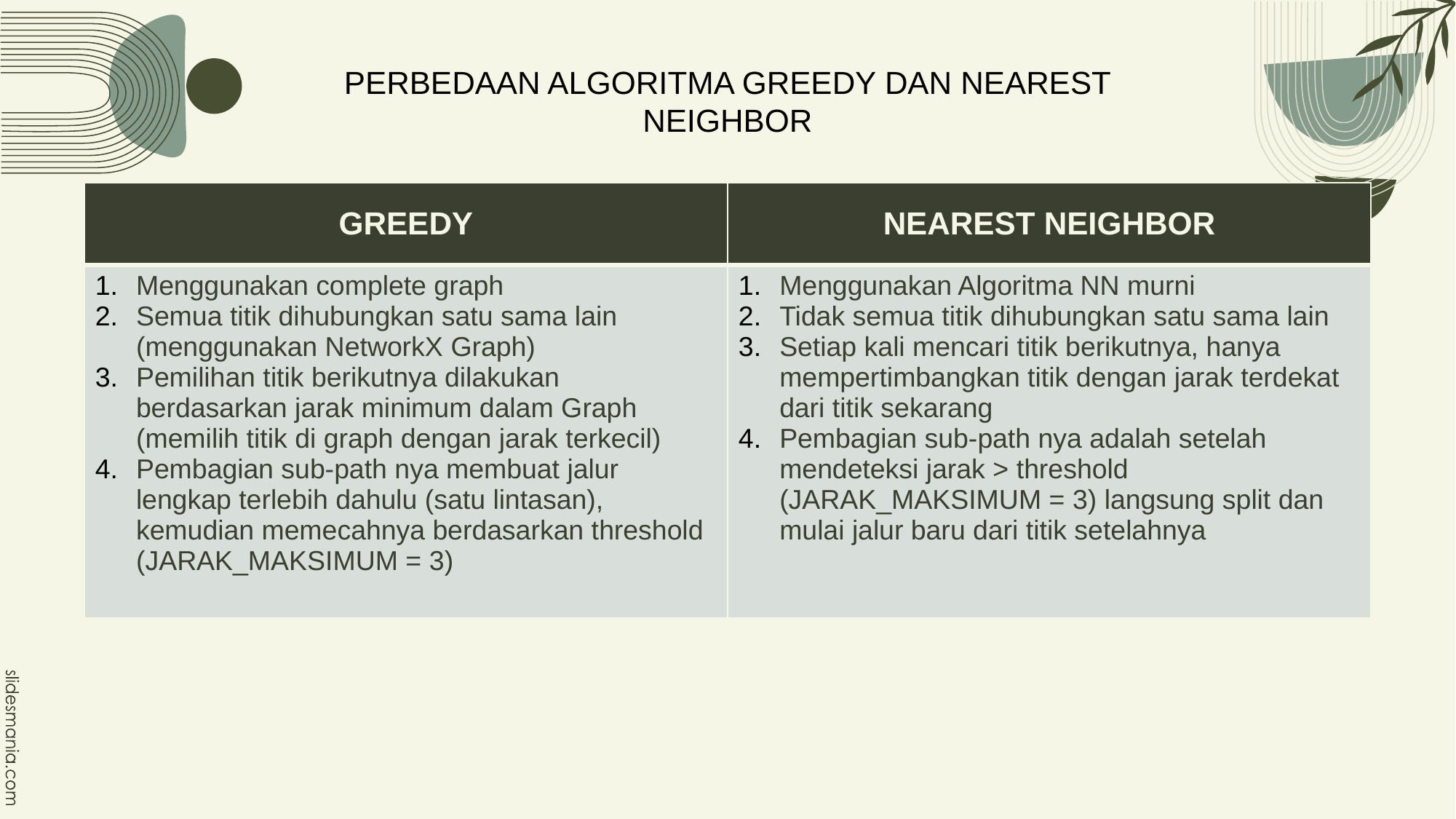

PERBEDAAN ALGORITMA GREEDY DAN NEAREST NEIGHBOR
| GREEDY | NEAREST NEIGHBOR |
| --- | --- |
| Menggunakan complete graph Semua titik dihubungkan satu sama lain (menggunakan NetworkX Graph) Pemilihan titik berikutnya dilakukan berdasarkan jarak minimum dalam Graph (memilih titik di graph dengan jarak terkecil) Pembagian sub-path nya membuat jalur lengkap terlebih dahulu (satu lintasan), kemudian memecahnya berdasarkan threshold (JARAK\_MAKSIMUM = 3) | Menggunakan Algoritma NN murni Tidak semua titik dihubungkan satu sama lain Setiap kali mencari titik berikutnya, hanya mempertimbangkan titik dengan jarak terdekat dari titik sekarang Pembagian sub-path nya adalah setelah mendeteksi jarak > threshold (JARAK\_MAKSIMUM = 3) langsung split dan mulai jalur baru dari titik setelahnya |